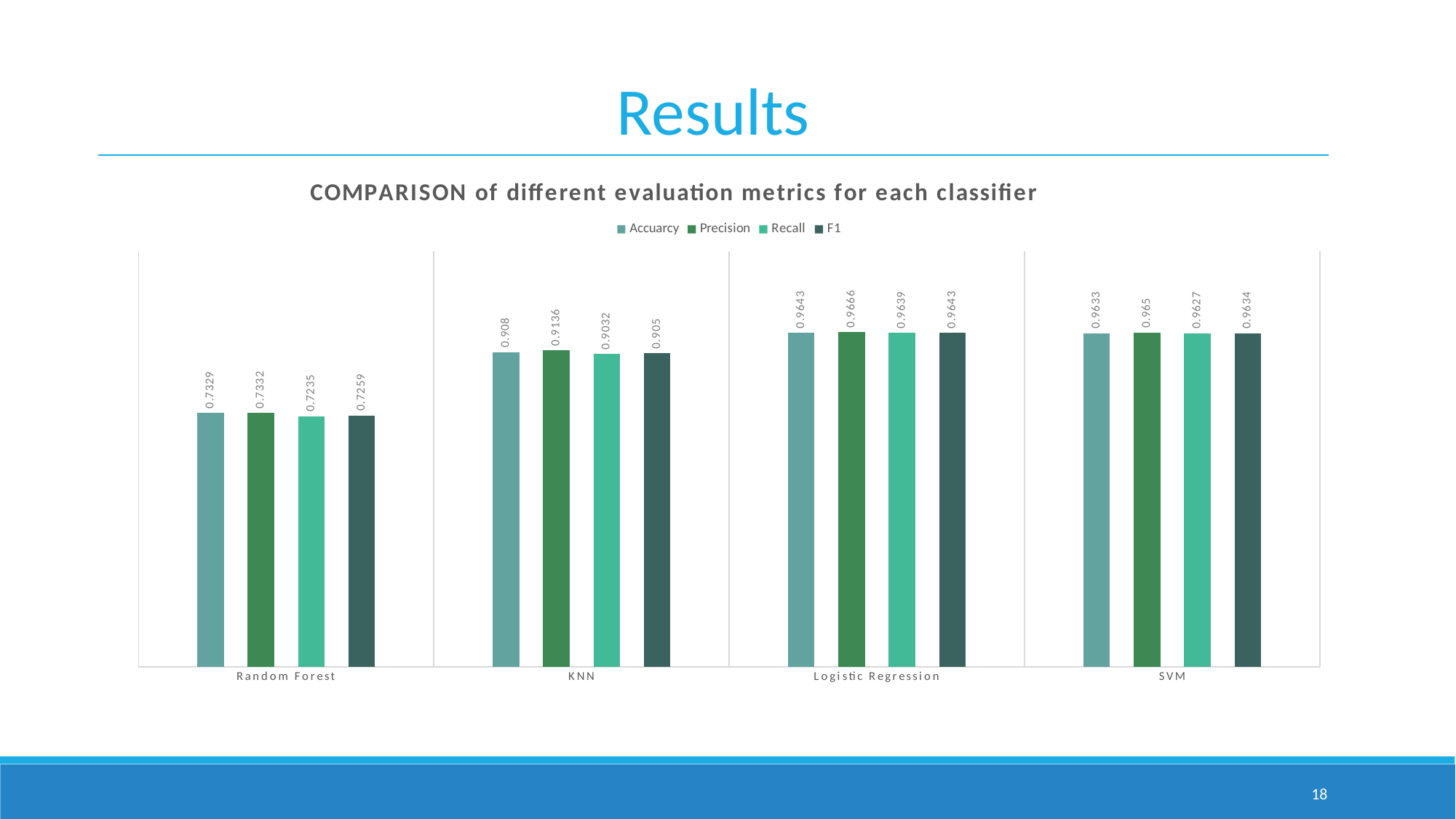

Results

### Chart: COMPARISON of different evaluation metrics for each classifier

| Category | Accuarcy | Precision | Recall | F1 |
|---|---|---|---|---|
| Random Forest | 0.7329 | 0.7332 | 0.7235 | 0.7259 |
| KNN | 0.908 | 0.9136 | 0.9032 | 0.905 |
| Logistic Regression | 0.9643 | 0.9666 | 0.9639 | 0.9643 |
| SVM | 0.9633 | 0.965 | 0.9627 | 0.9634 |
18